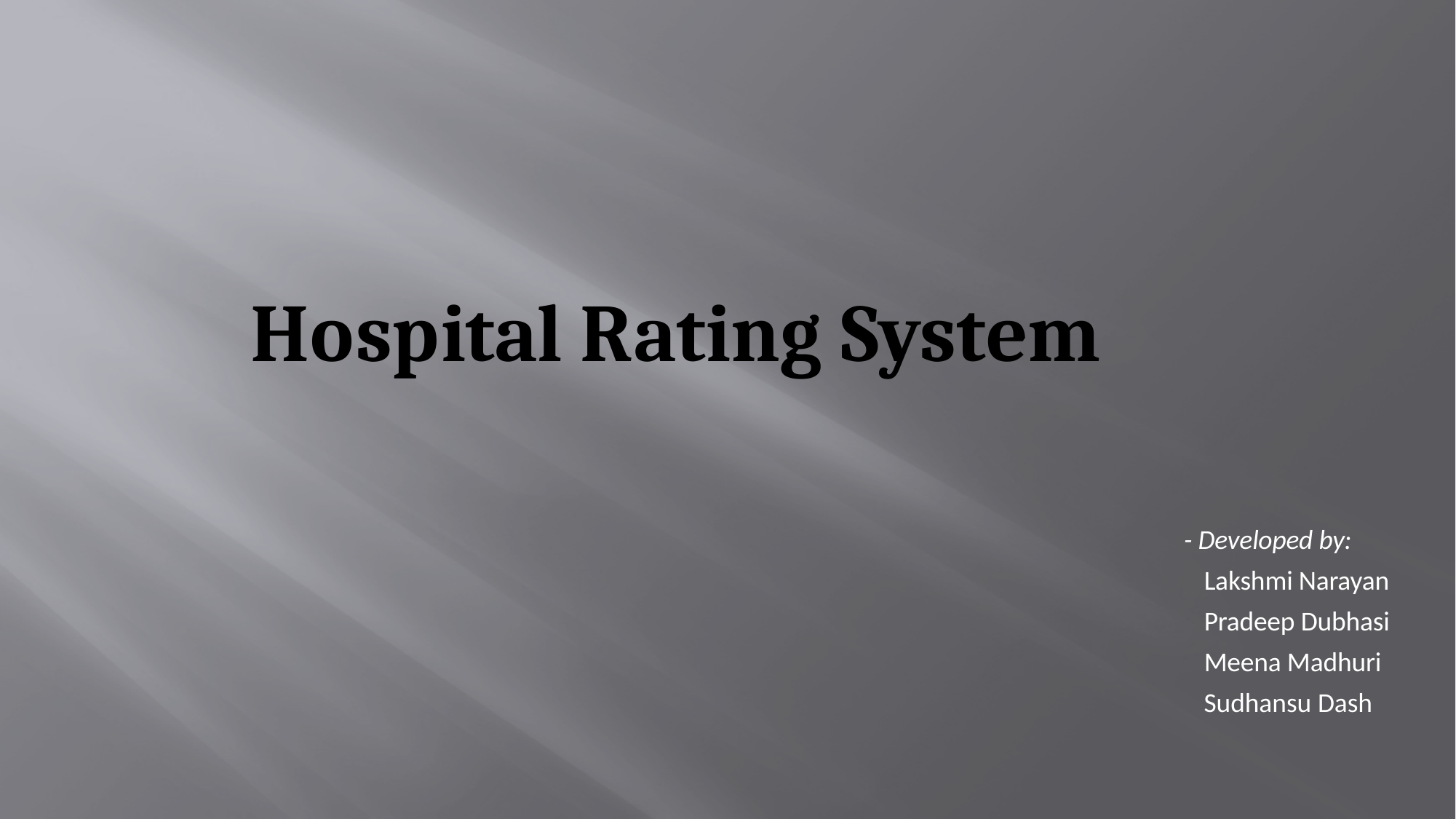

# Hospital Rating System
- Developed by:
Lakshmi Narayan
Pradeep Dubhasi
Meena Madhuri  Sudhansu Dash